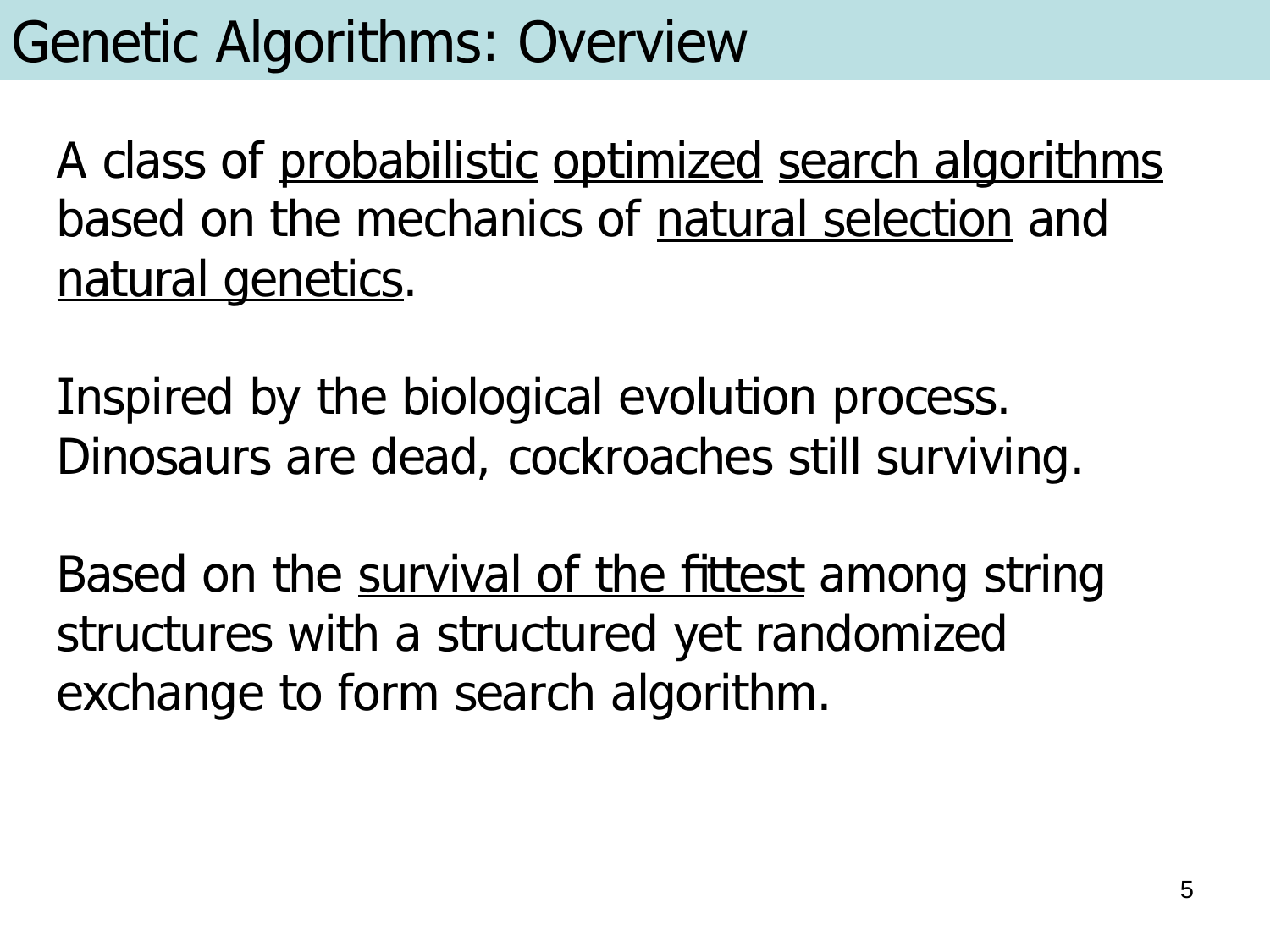

Genetic Algorithms: Overview

A class of probabilistic optimized search algorithms based on the mechanics of natural selection and natural genetics.

Inspired by the biological evolution process. Dinosaurs are dead, cockroaches still surviving.

Based on the survival of the fittest among string structures with a structured yet randomized exchange to form search algorithm.

5